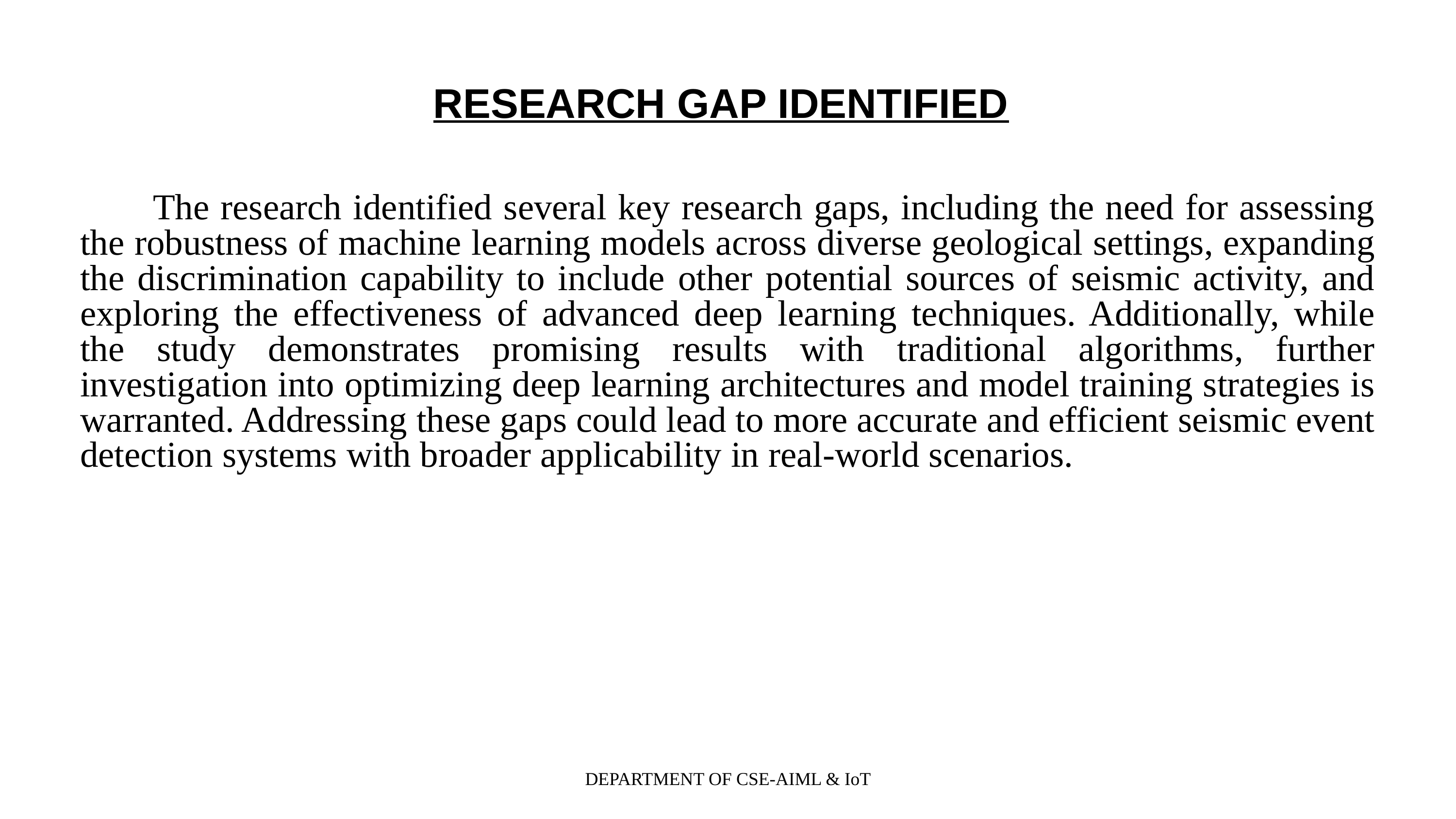

RESEARCH GAP IDENTIFIED
	The research identified several key research gaps, including the need for assessing the robustness of machine learning models across diverse geological settings, expanding the discrimination capability to include other potential sources of seismic activity, and exploring the effectiveness of advanced deep learning techniques. Additionally, while the study demonstrates promising results with traditional algorithms, further investigation into optimizing deep learning architectures and model training strategies is warranted. Addressing these gaps could lead to more accurate and efficient seismic event detection systems with broader applicability in real-world scenarios.

DEPARTMENT OF CSE-AIML & IoT